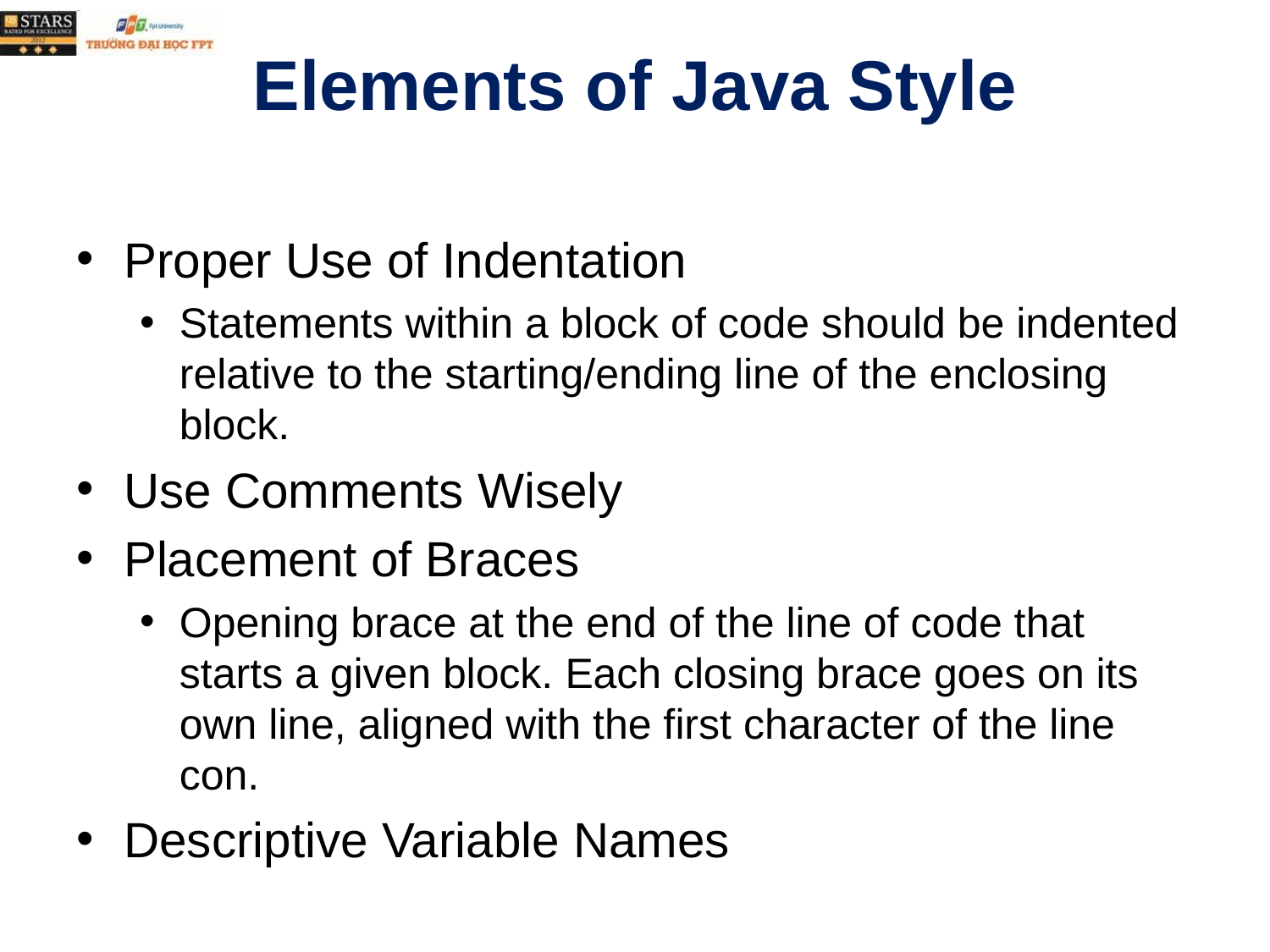

# Elements of Java Style
Proper Use of Indentation
Statements within a block of code should be indented relative to the starting/ending line of the enclosing block.
Use Comments Wisely
Placement of Braces
Opening brace at the end of the line of code that starts a given block. Each closing brace goes on its own line, aligned with the first character of the line con.
Descriptive Variable Names